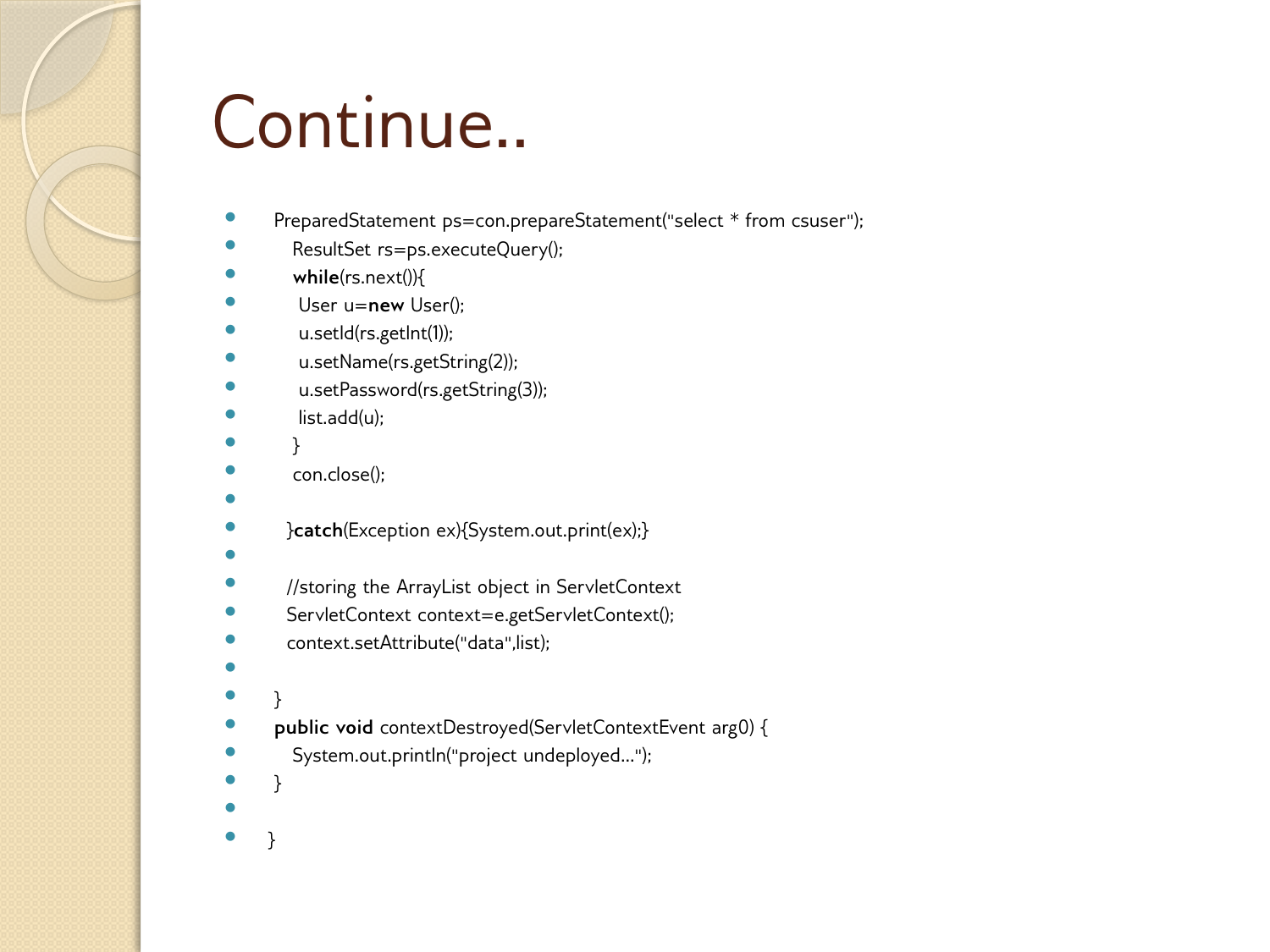

# Continue..
 PreparedStatement ps=con.prepareStatement("select * from csuser");
    ResultSet rs=ps.executeQuery();
    while(rs.next()){
     User u=new User();
     u.setId(rs.getInt(1));
     u.setName(rs.getString(2));
     u.setPassword(rs.getString(3));
     list.add(u);
    }
    con.close();

   }catch(Exception ex){System.out.print(ex);}

   //storing the ArrayList object in ServletContext
   ServletContext context=e.getServletContext();
   context.setAttribute("data",list);

 }
 public void contextDestroyed(ServletContextEvent arg0) {
    System.out.println("project undeployed...");
 }

}